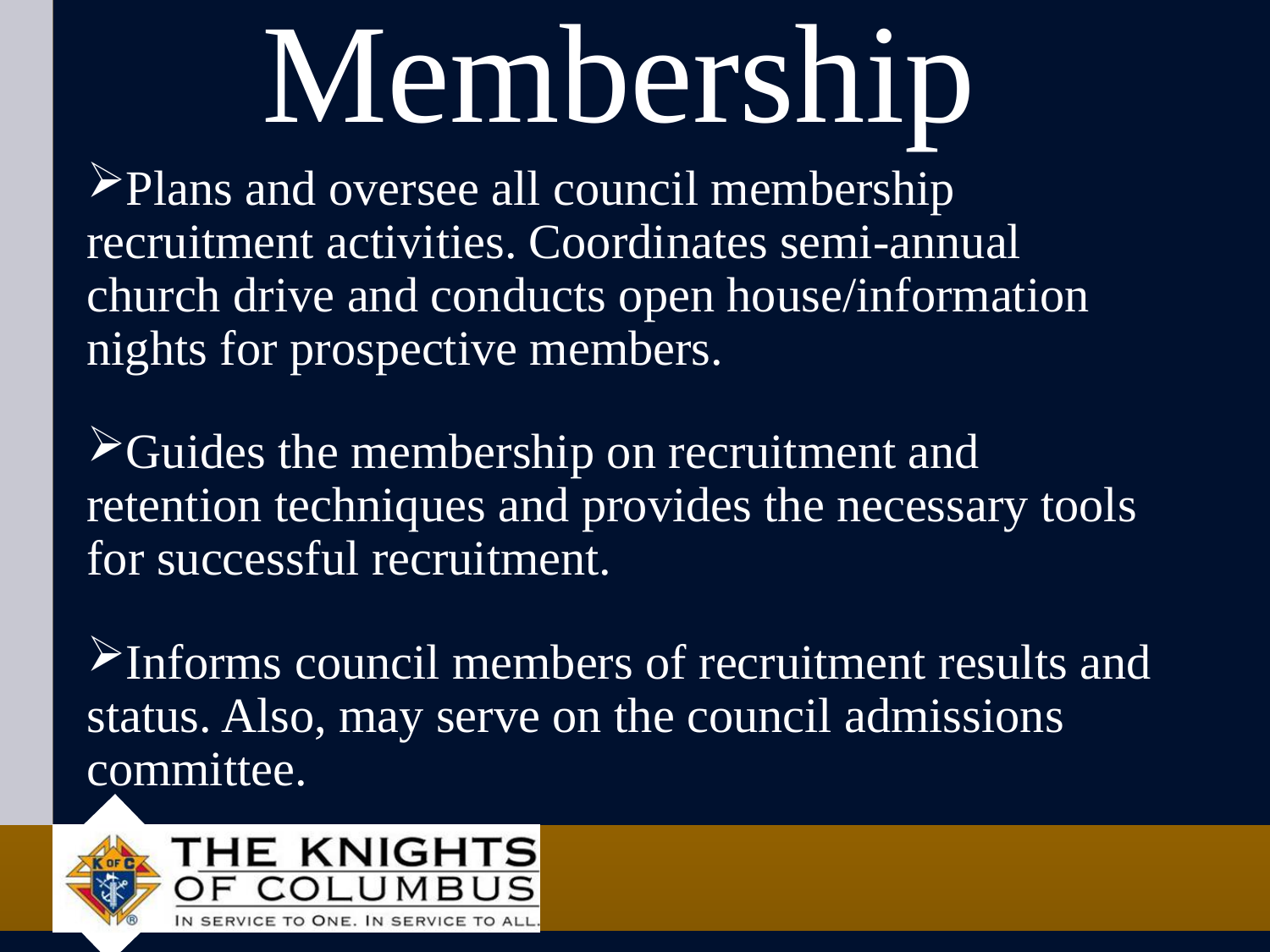

# Membership
Plans and oversee all council membership recruitment activities. Coordinates semi-annual church drive and conducts open house/information nights for prospective members.

Guides the membership on recruitment and retention techniques and provides the necessary tools for successful recruitment.

Informs council members of recruitment results and status. Also, may serve on the council admissions committee.